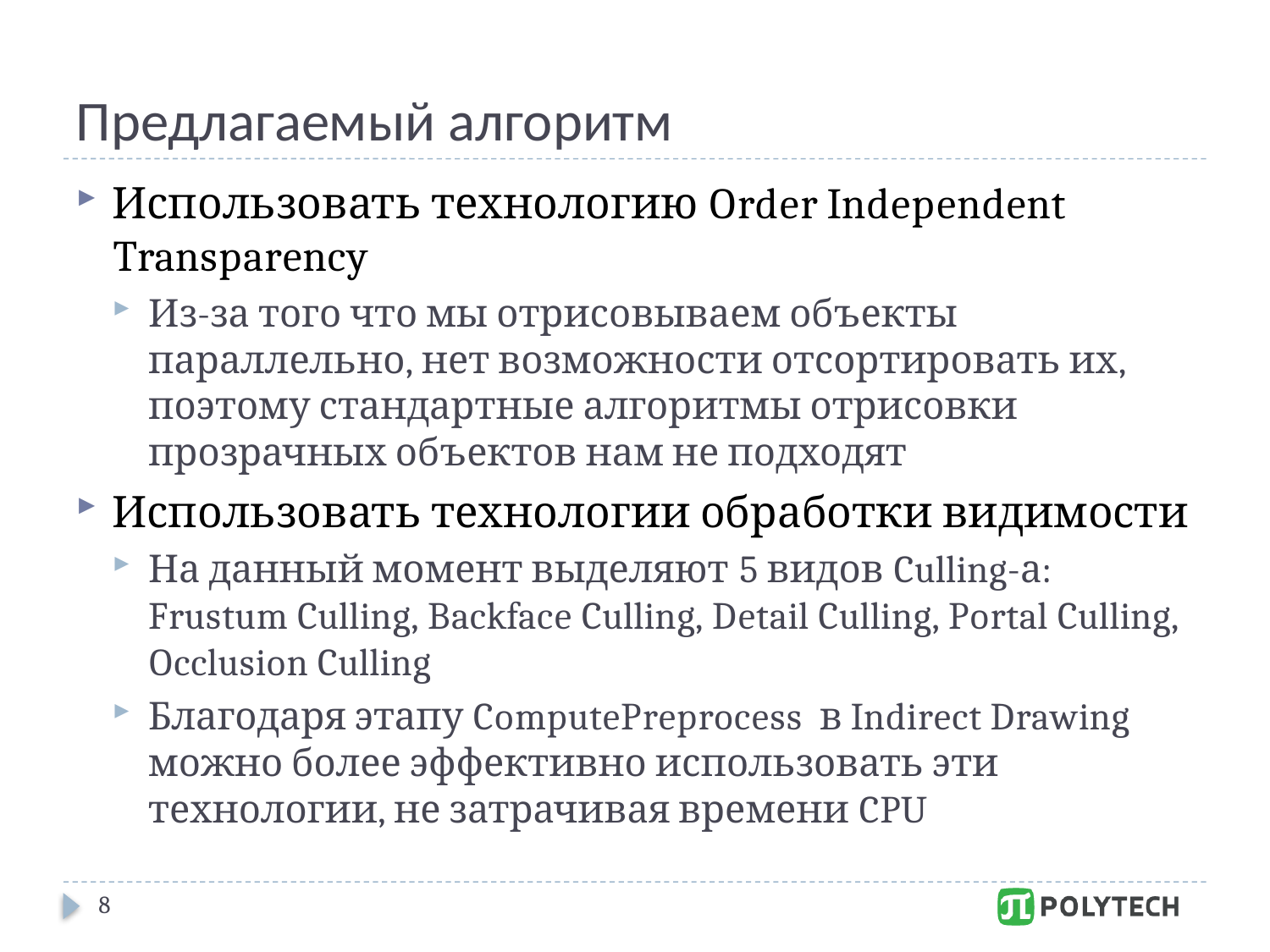

# Предлагаемый алгоритм
Использовать технологию Order Independent Transparency
Из-за того что мы отрисовываем объекты параллельно, нет возможности отсортировать их, поэтому стандартные алгоритмы отрисовки прозрачных объектов нам не подходят
Использовать технологии обработки видимости
На данный момент выделяют 5 видов Culling-а: Frustum Culling, Backface Culling, Detail Culling, Portal Culling, Occlusion Culling
Благодаря этапу ComputePreprocess  в Indirect Drawing можно более эффективно использовать эти технологии, не затрачивая времени CPU
8